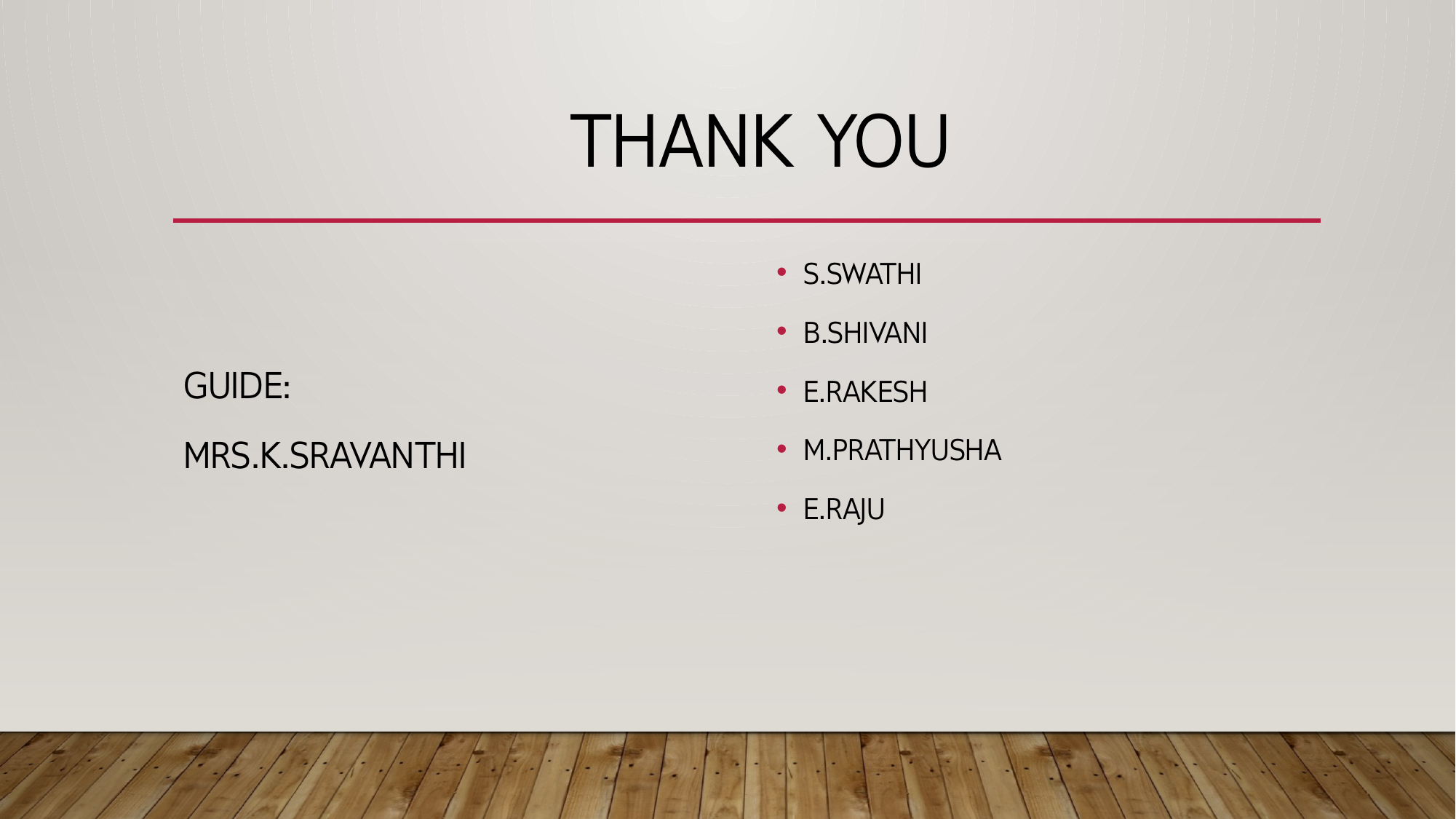

# THANK YOU

GUIDE:
MRS.K.SRAVANTHI
S.SWATHI
B.SHIVANI
E.RAKESH
M.PRATHYUSHA
E.RAJU